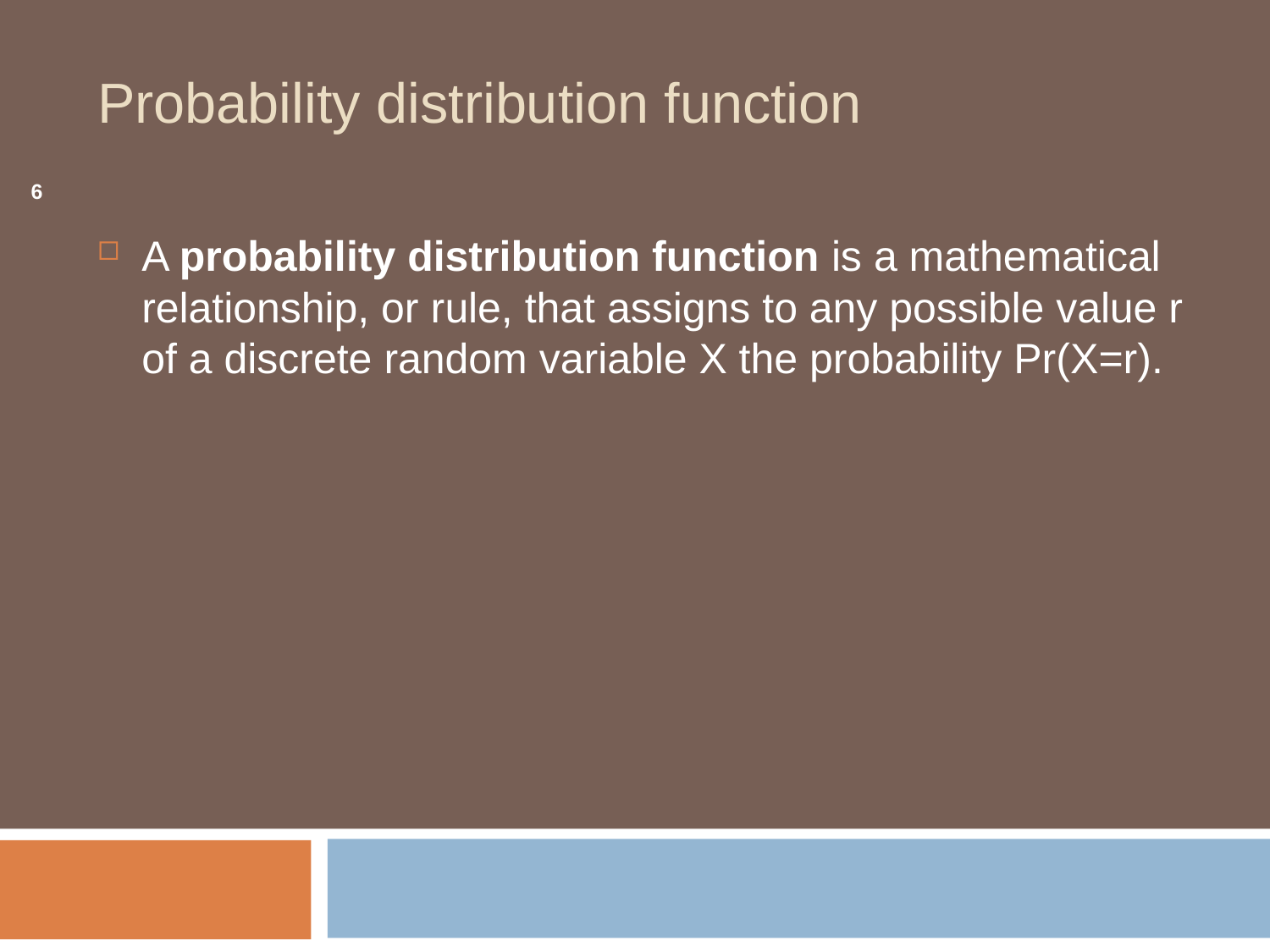

# Probability distribution function
6
A probability distribution function is a mathematical relationship, or rule, that assigns to any possible value r of a discrete random variable X the probability Pr(X=r).